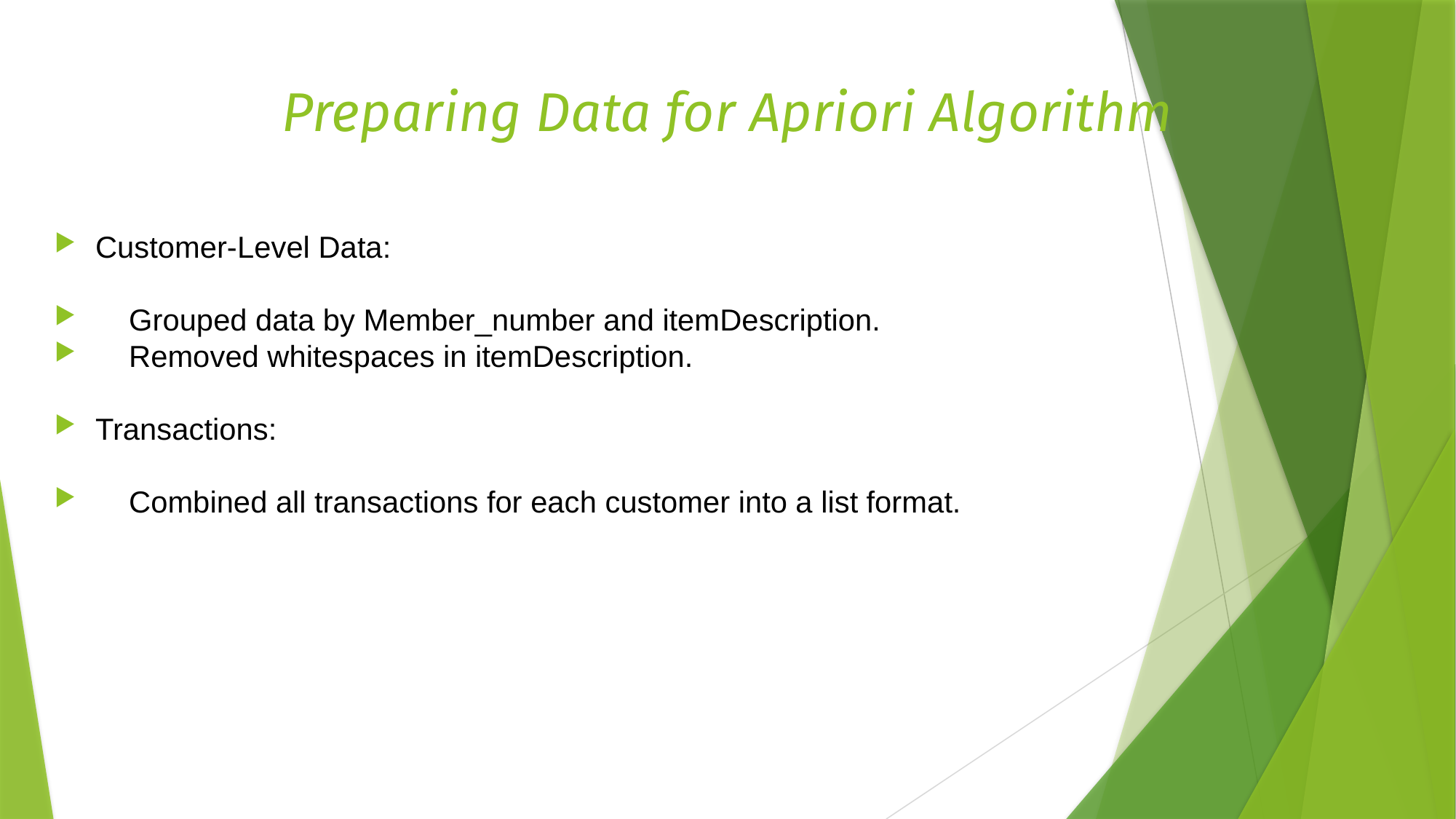

# Preparing Data for Apriori Algorithm
Customer-Level Data:

    Grouped data by Member_number and itemDescription.
    Removed whitespaces in itemDescription.

Transactions:

    Combined all transactions for each customer into a list format.